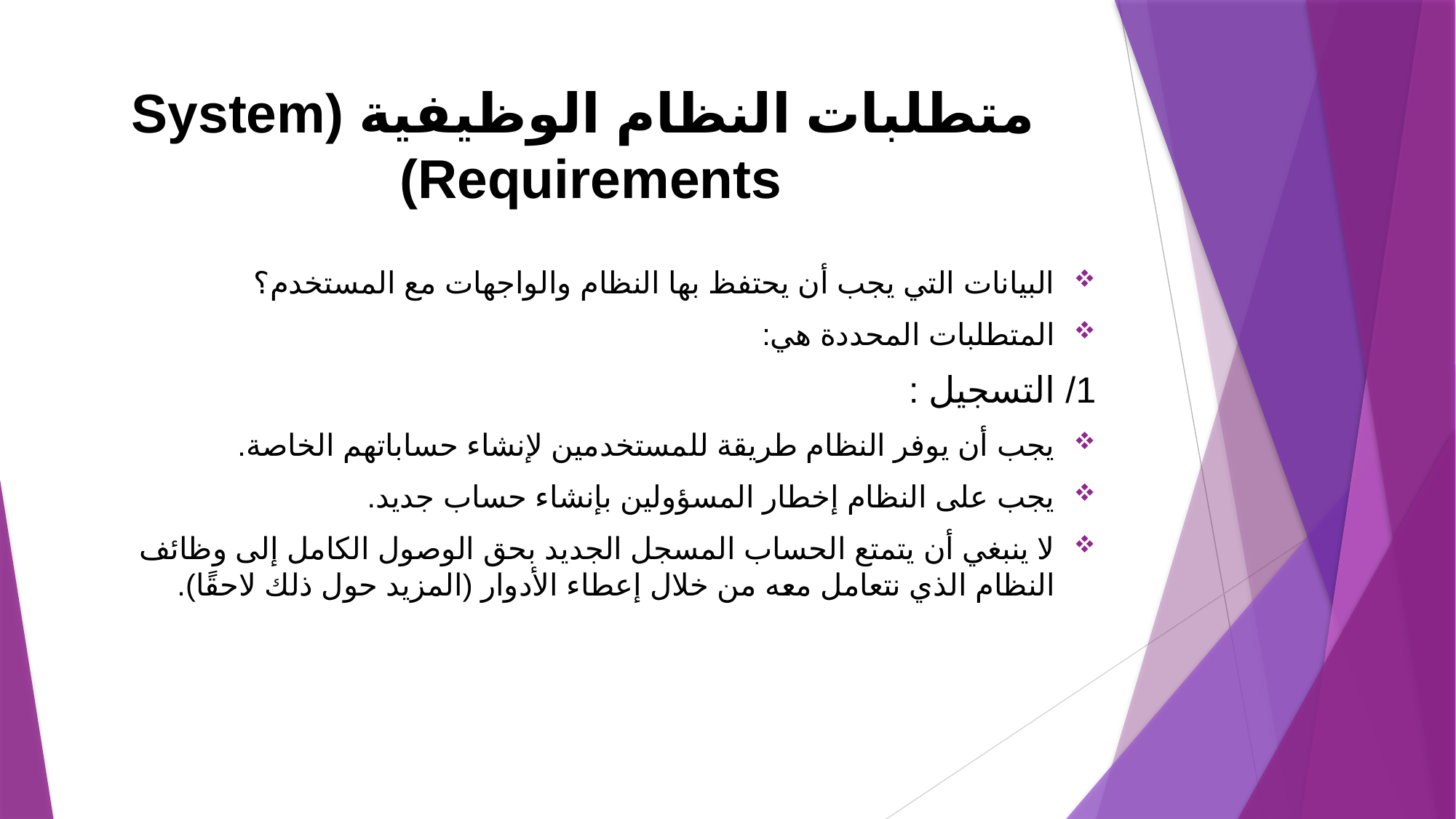

# متطلبات النظام الوظيفية (System Requirements)
البيانات التي يجب أن يحتفظ بها النظام والواجهات مع المستخدم؟
المتطلبات المحددة هي:
1/ التسجيل :
يجب أن يوفر النظام طريقة للمستخدمين لإنشاء حساباتهم الخاصة.
يجب على النظام إخطار المسؤولين بإنشاء حساب جديد.
لا ينبغي أن يتمتع الحساب المسجل الجديد بحق الوصول الكامل إلى وظائف النظام الذي نتعامل معه من خلال إعطاء الأدوار (المزيد حول ذلك لاحقًا).